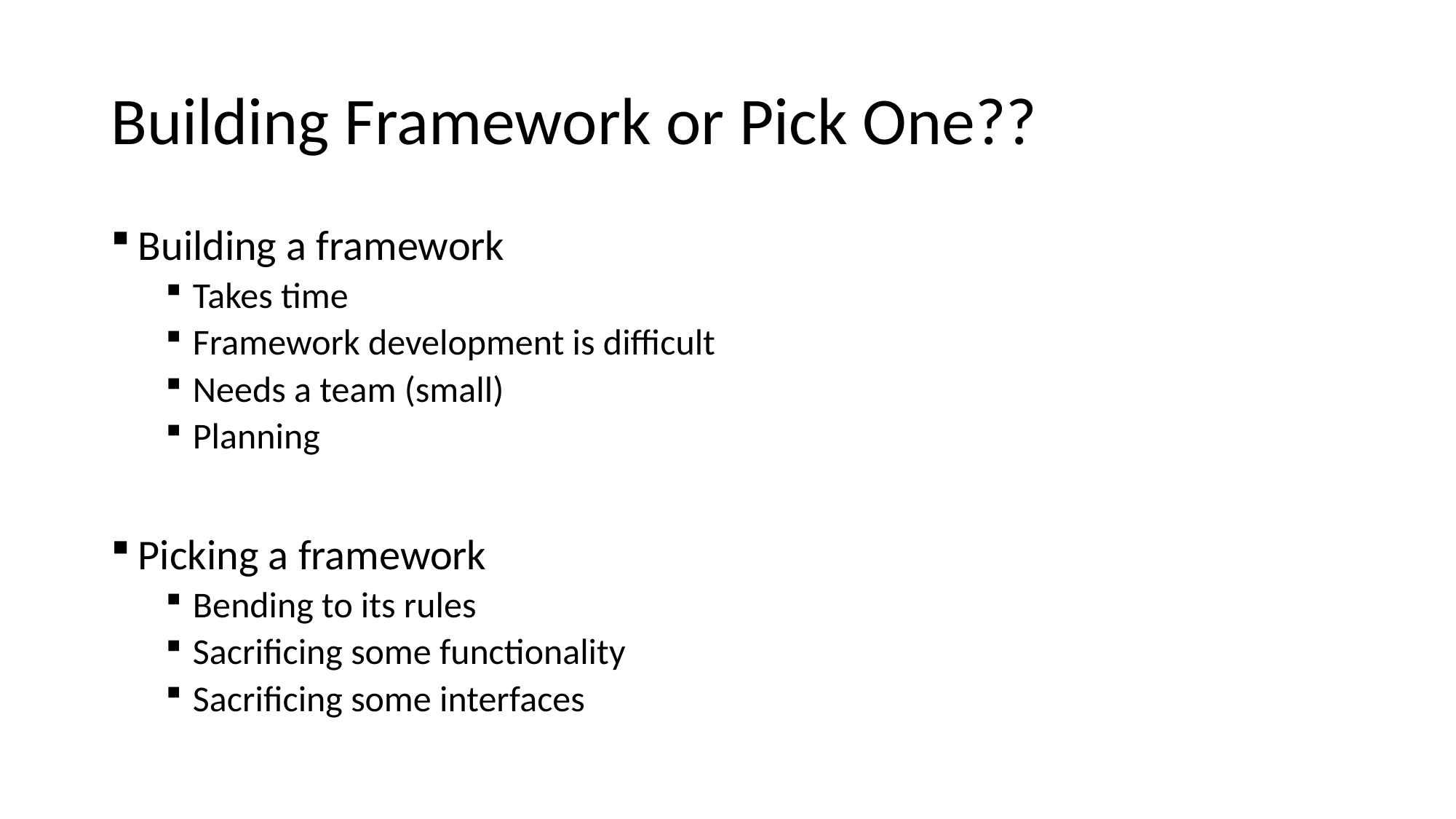

# Building Framework or Pick One??
Building a framework
Takes time
Framework development is difficult
Needs a team (small)
Planning

Picking a framework
Bending to its rules
Sacrificing some functionality
Sacrificing some interfaces